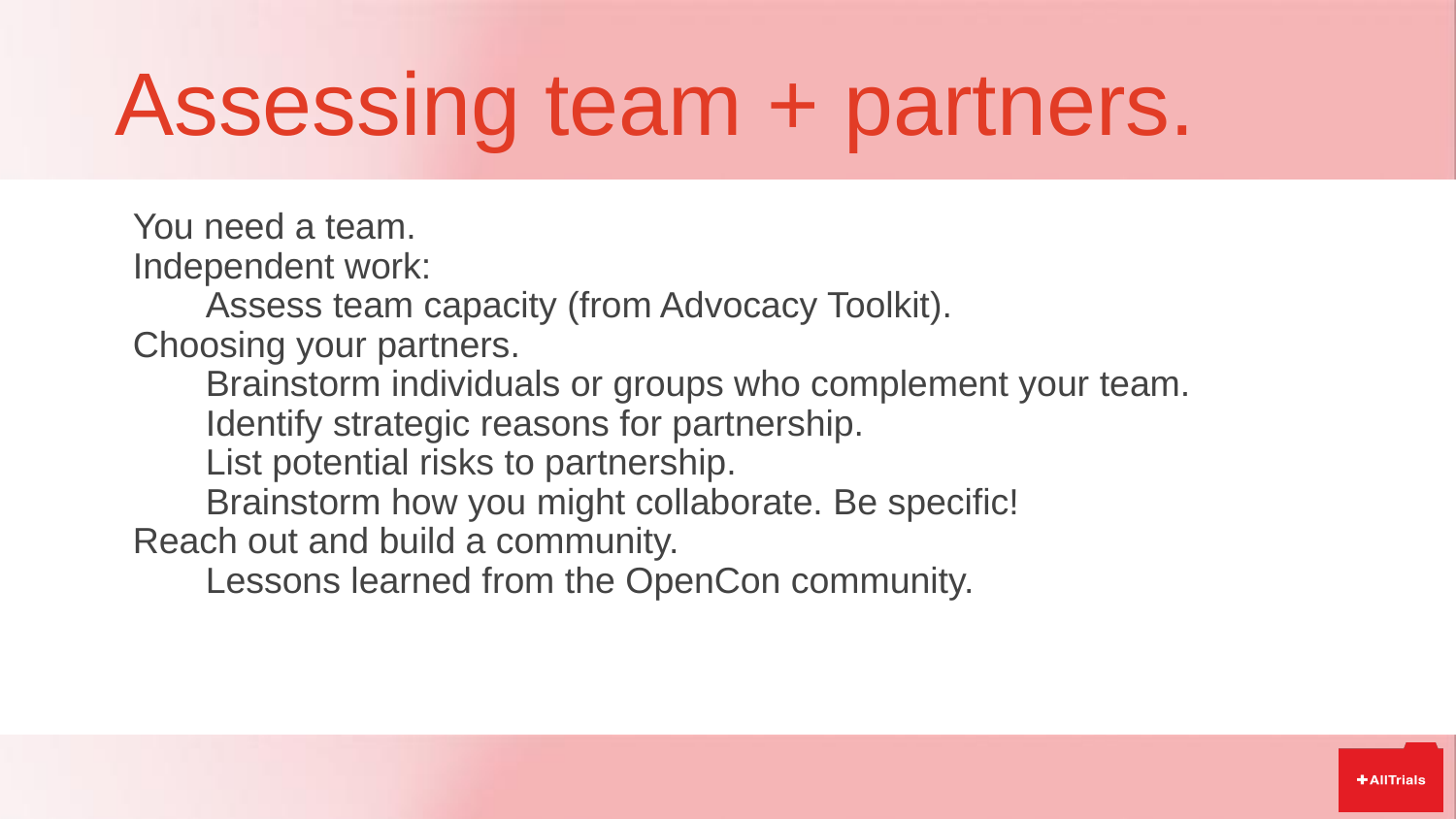

# Assessing team + partners.
You need a team.
Independent work:
Assess team capacity (from Advocacy Toolkit).
Choosing your partners.
Brainstorm individuals or groups who complement your team.
Identify strategic reasons for partnership.
List potential risks to partnership.
Brainstorm how you might collaborate. Be specific!
Reach out and build a community.
Lessons learned from the OpenCon community.